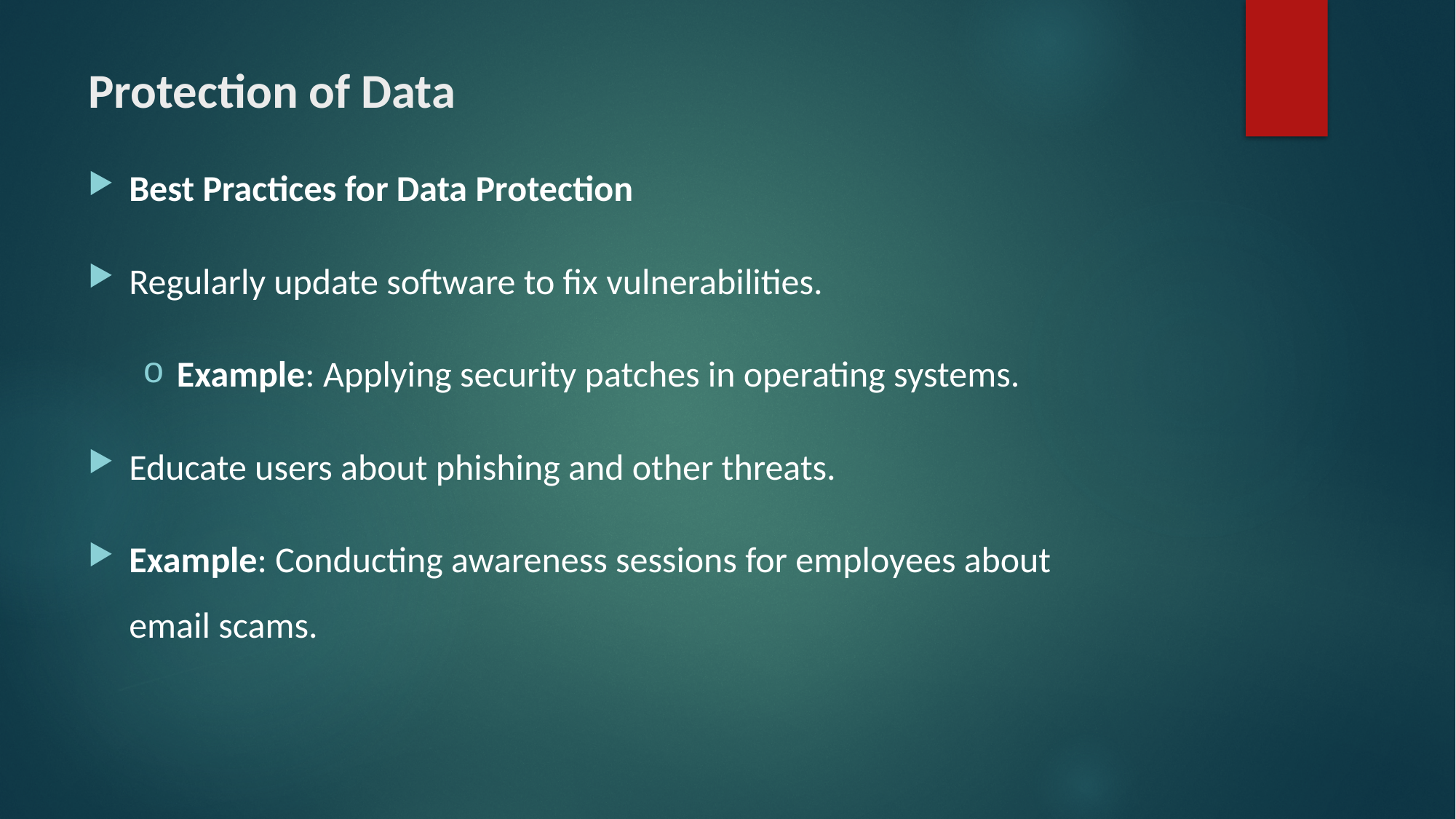

# Protection of Data
Best Practices for Data Protection
Regularly update software to fix vulnerabilities.
Example: Applying security patches in operating systems.
Educate users about phishing and other threats.
Example: Conducting awareness sessions for employees about email scams.